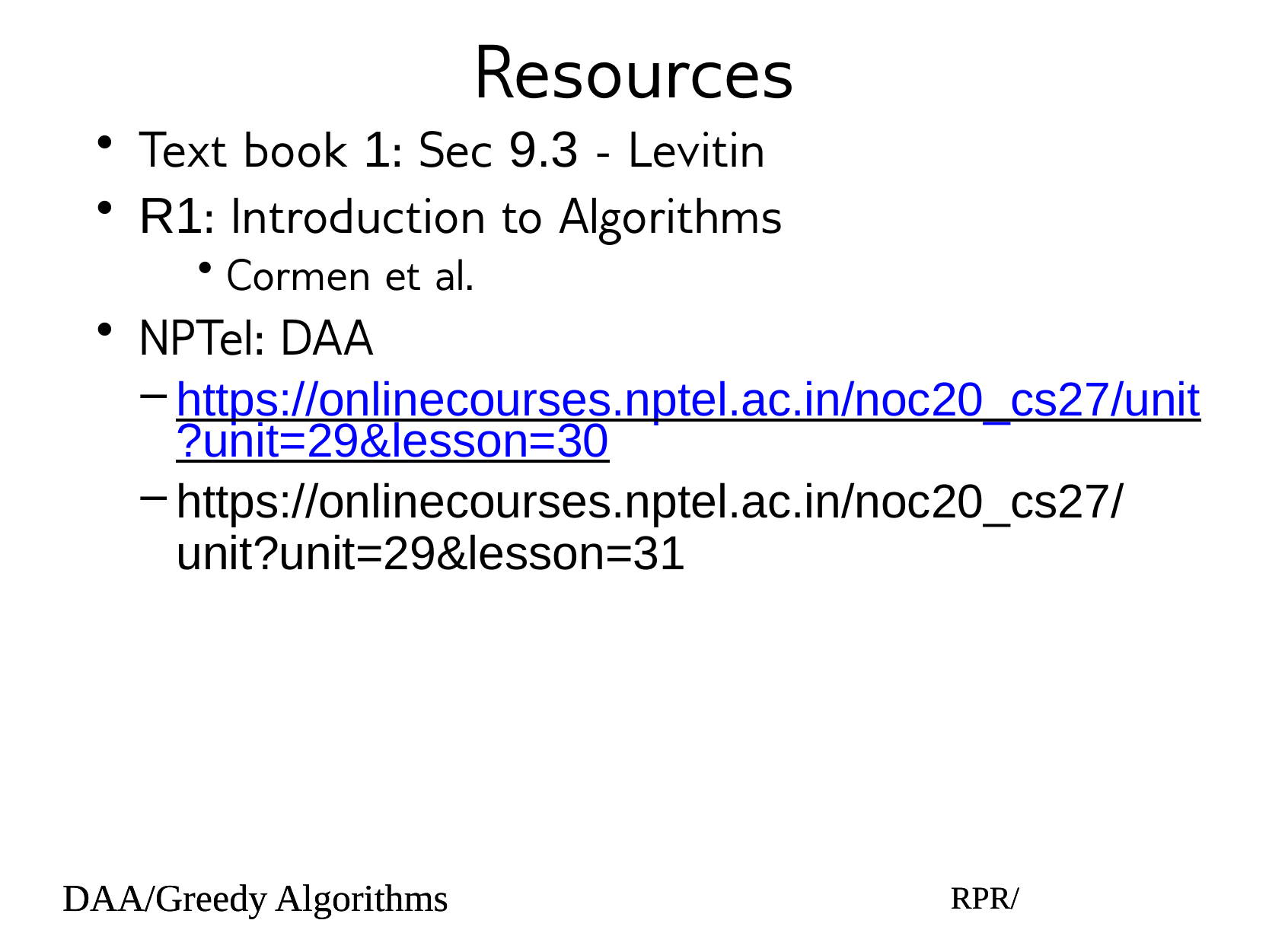

# Resources
Text book 1: Sec 9.3 - Levitin
R1: Introduction to Algorithms
Cormen et al.
NPTel: DAA
https://onlinecourses.nptel.ac.in/noc20_cs27/unit?unit=29&lesson=30
https://onlinecourses.nptel.ac.in/noc20_cs27/unit?unit=29&lesson=31
DAA/Greedy Algorithms
RPR/
2